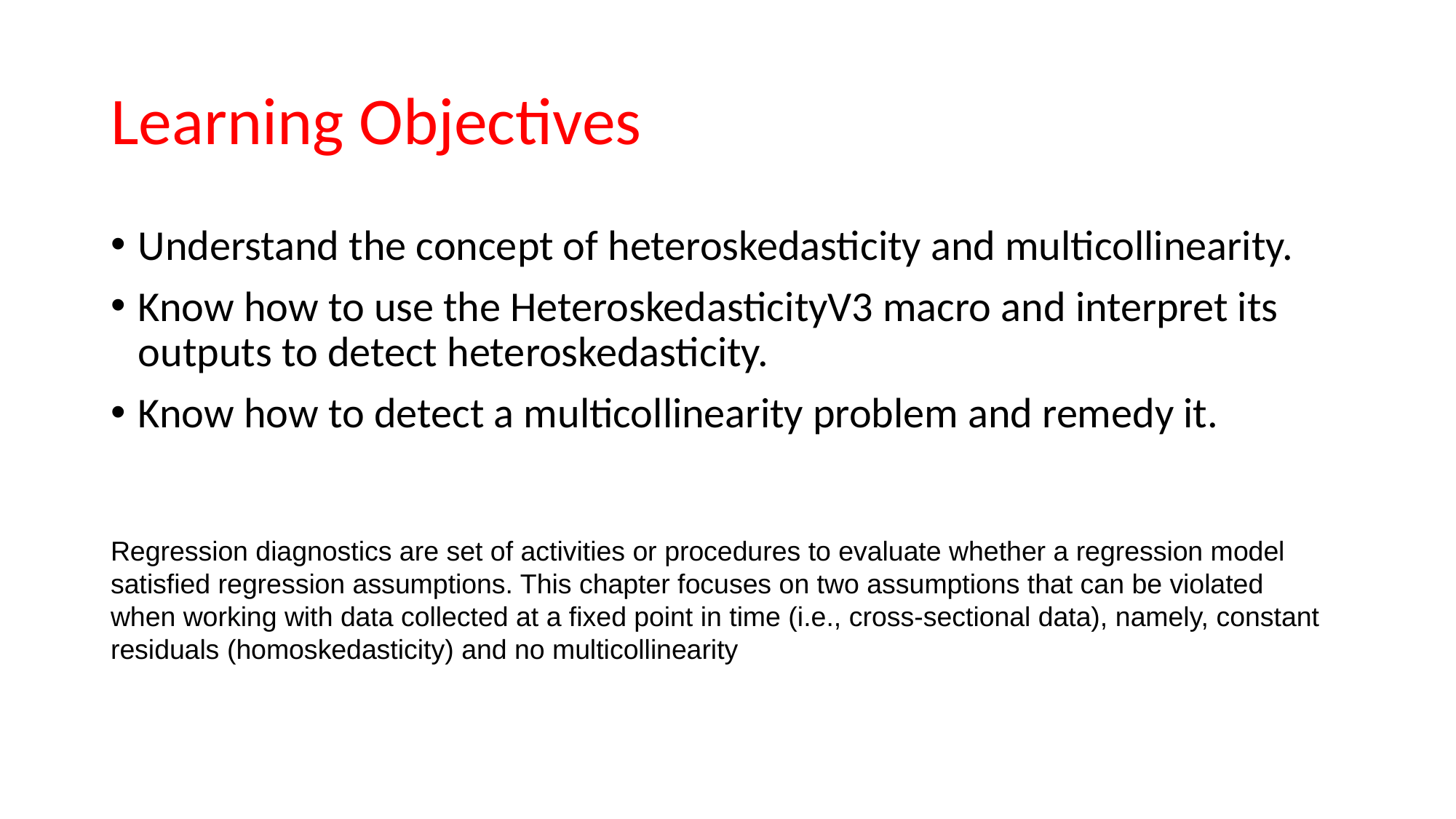

# Learning Objectives
Understand the concept of heteroskedasticity and multicollinearity.
Know how to use the HeteroskedasticityV3 macro and interpret its outputs to detect heteroskedasticity.
Know how to detect a multicollinearity problem and remedy it.

Regression diagnostics are set of activities or procedures to evaluate whether a regression model satisfied regression assumptions. This chapter focuses on two assumptions that can be violated when working with data collected at a fixed point in time (i.e., cross-sectional data), namely, constant residuals (homoskedasticity) and no multicollinearity